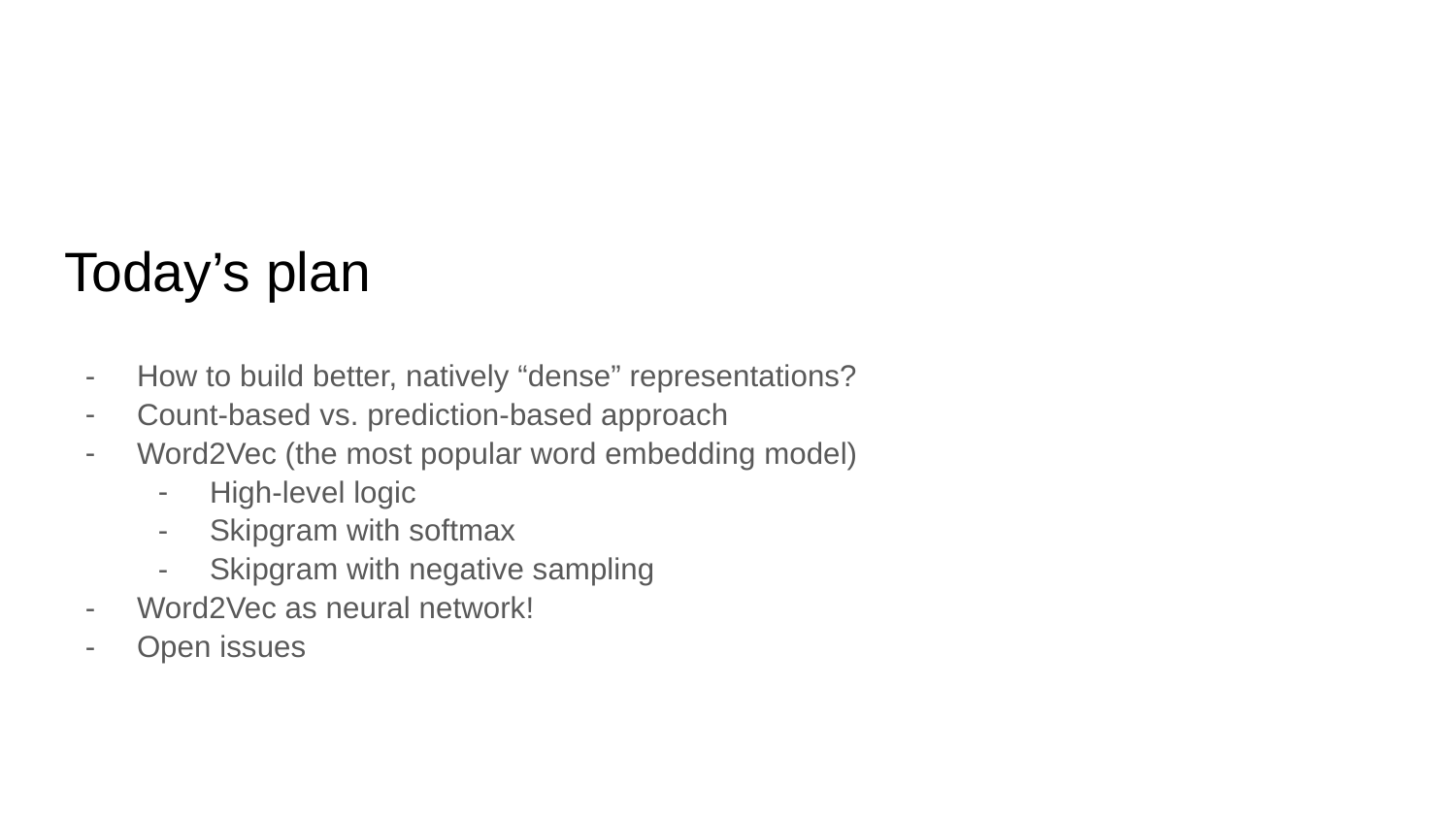

# Today’s plan
How to build better, natively “dense” representations?
Count-based vs. prediction-based approach
Word2Vec (the most popular word embedding model)
High-level logic
Skipgram with softmax
Skipgram with negative sampling
Word2Vec as neural network!
Open issues